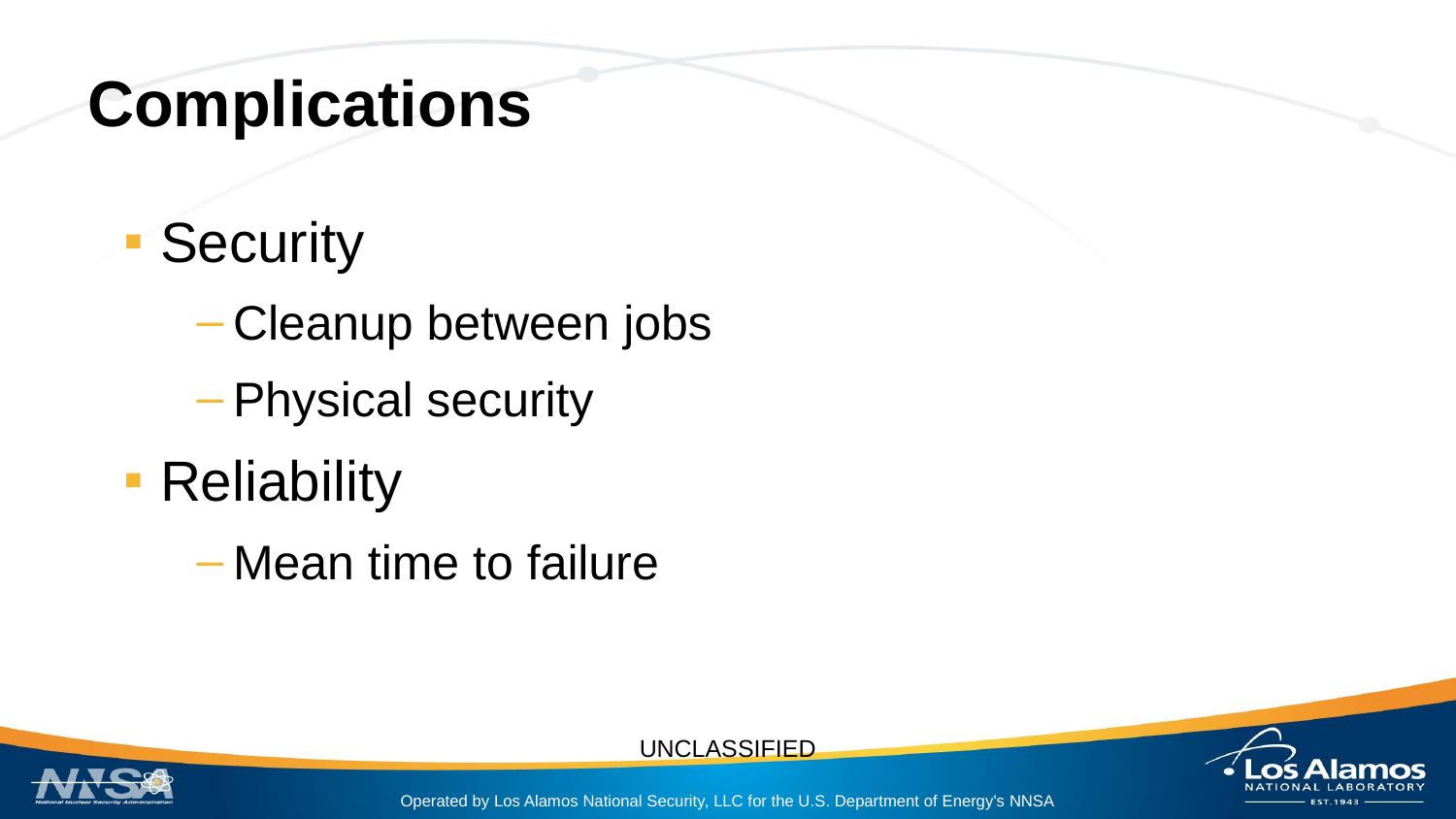

# Complications
Security
Cleanup between jobs
Physical security
Reliability
Mean time to failure